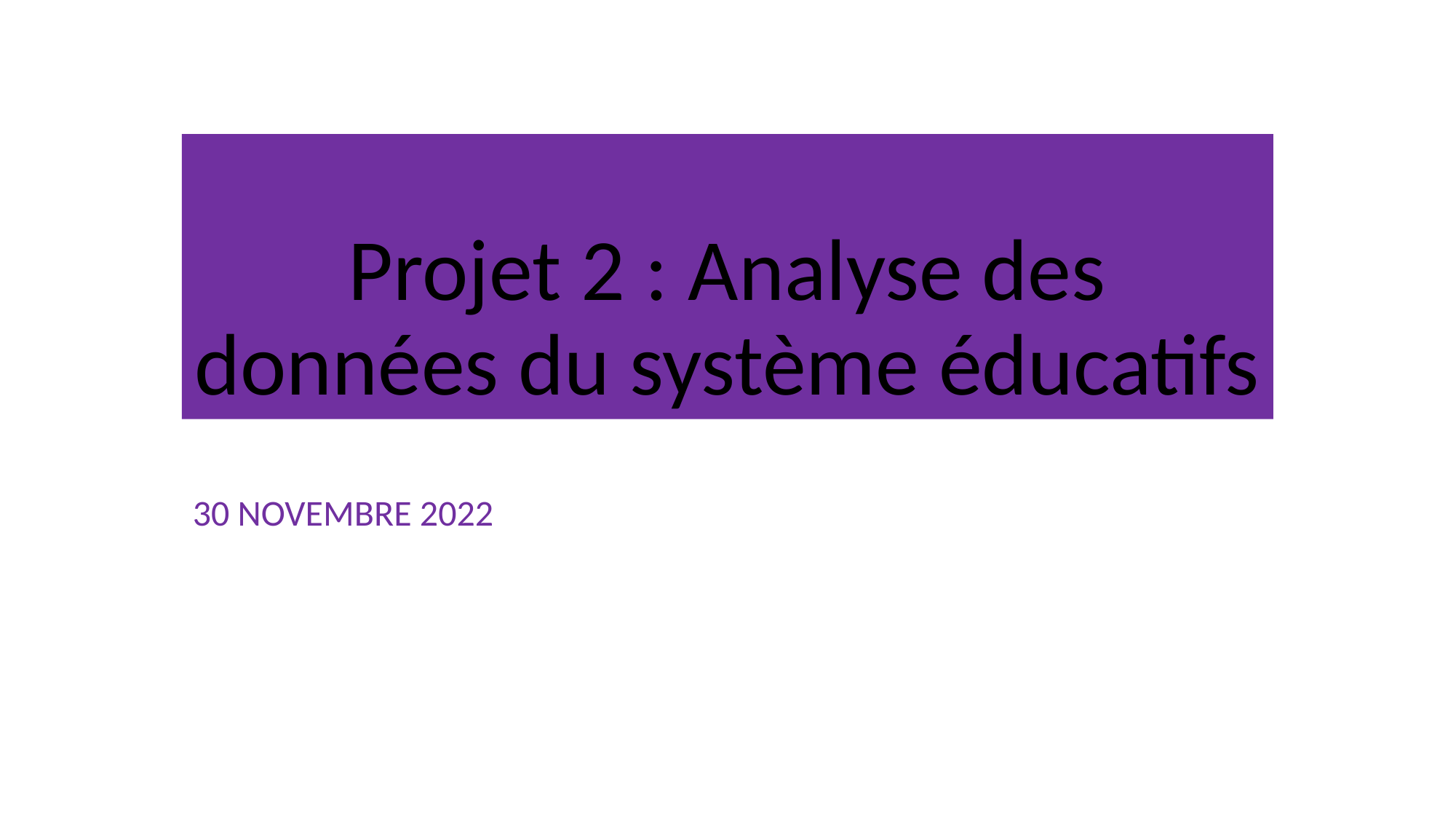

# Projet 2 : Analyse des données du système éducatifs

30 NOVEMBRE 2022